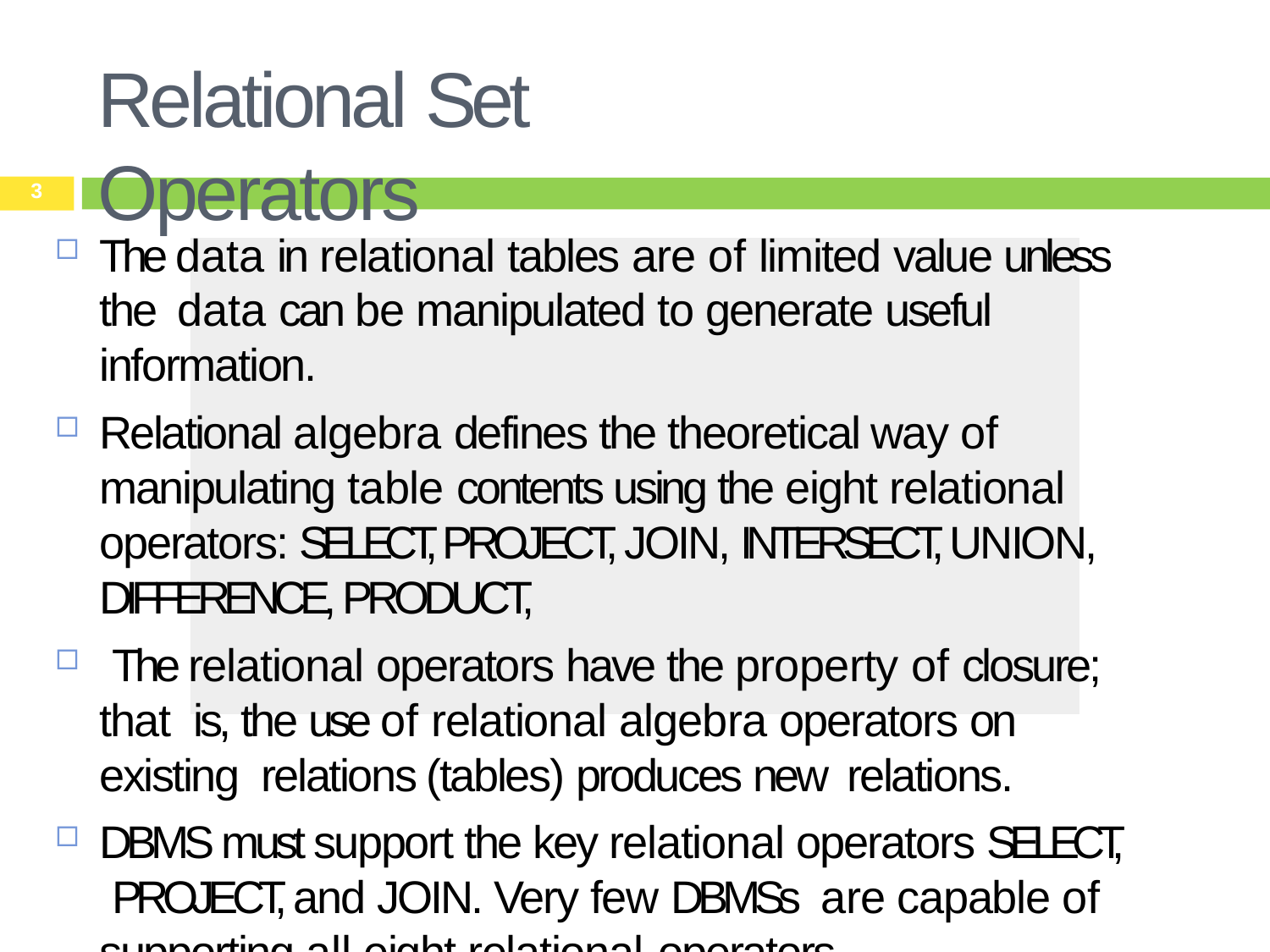

# Relational Set Operators
3

The data in relational tables are of limited value unless the  data can be manipulated to generate useful information.
Relational algebra defines the theoretical way of  manipulating table contents using the eight relational  operators: SELECT, PROJECT, JOIN, INTERSECT, UNION,  DIFFERENCE, PRODUCT,
 The relational operators have the property of closure; that  is, the use of relational algebra operators on existing  relations (tables) produces new relations.
DBMS must support the key relational operators SELECT,  PROJECT, and JOIN. Very few DBMSs  are capable of  supporting all eight relational operators.